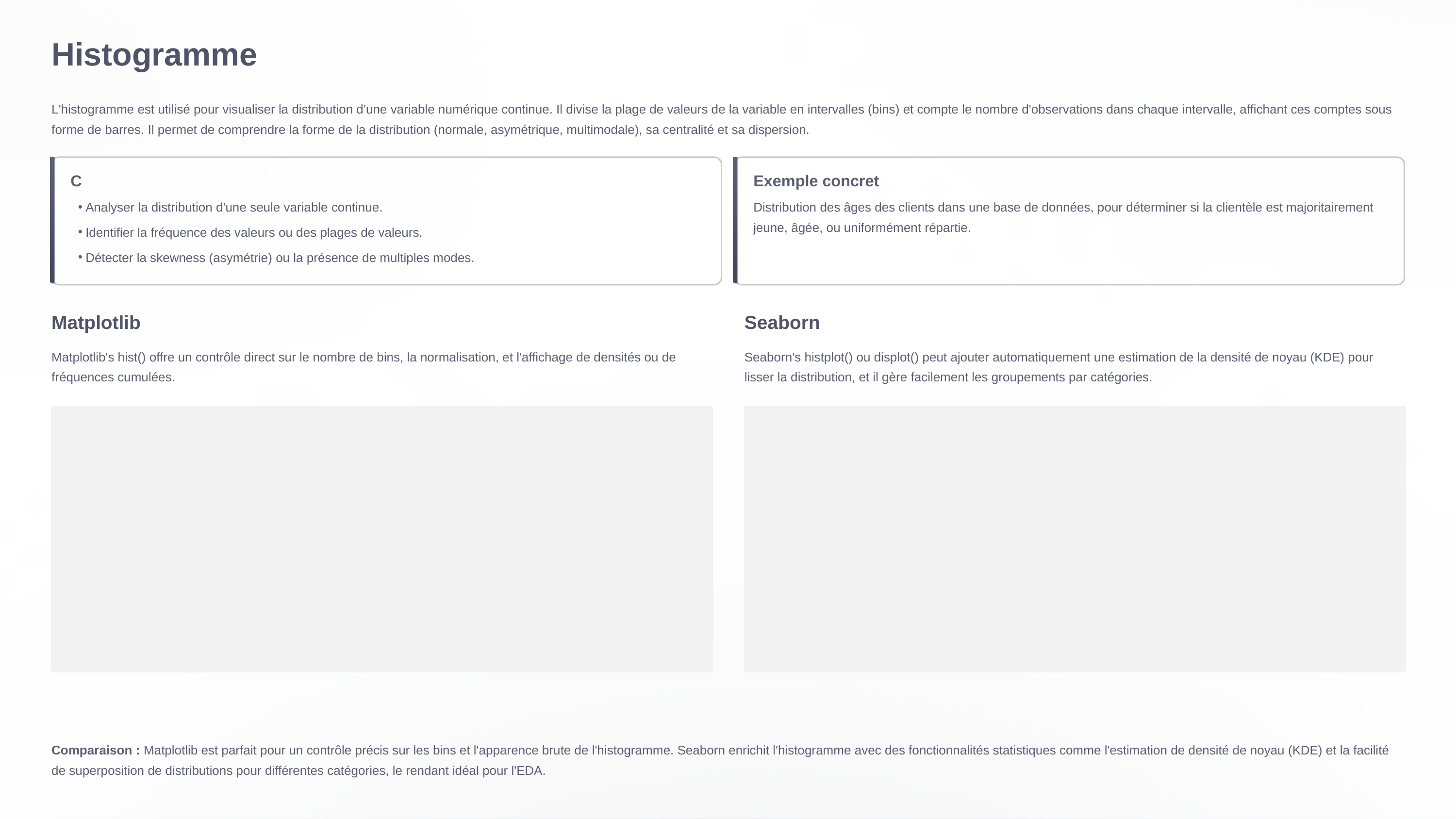

Histogramme
L'histogramme est utilisé pour visualiser la distribution d'une variable numérique continue. Il divise la plage de valeurs de la variable en intervalles (bins) et compte le nombre d'observations dans chaque intervalle, affichant ces comptes sous forme de barres. Il permet de comprendre la forme de la distribution (normale, asymétrique, multimodale), sa centralité et sa dispersion.

C
Exemple concret
Analyser la distribution d'une seule variable continue.
Distribution des âges des clients dans une base de données, pour déterminer si la clientèle est majoritairement jeune, âgée, ou uniformément répartie.
Identifier la fréquence des valeurs ou des plages de valeurs.
Détecter la skewness (asymétrie) ou la présence de multiples modes.
Matplotlib
Seaborn
Matplotlib's hist() offre un contrôle direct sur le nombre de bins, la normalisation, et l'affichage de densités ou de fréquences cumulées.
Seaborn's histplot() ou displot() peut ajouter automatiquement une estimation de la densité de noyau (KDE) pour lisser la distribution, et il gère facilement les groupements par catégories.

Comparaison : Matplotlib est parfait pour un contrôle précis sur les bins et l'apparence brute de l'histogramme. Seaborn enrichit l'histogramme avec des fonctionnalités statistiques comme l'estimation de densité de noyau (KDE) et la facilité de superposition de distributions pour différentes catégories, le rendant idéal pour l'EDA.